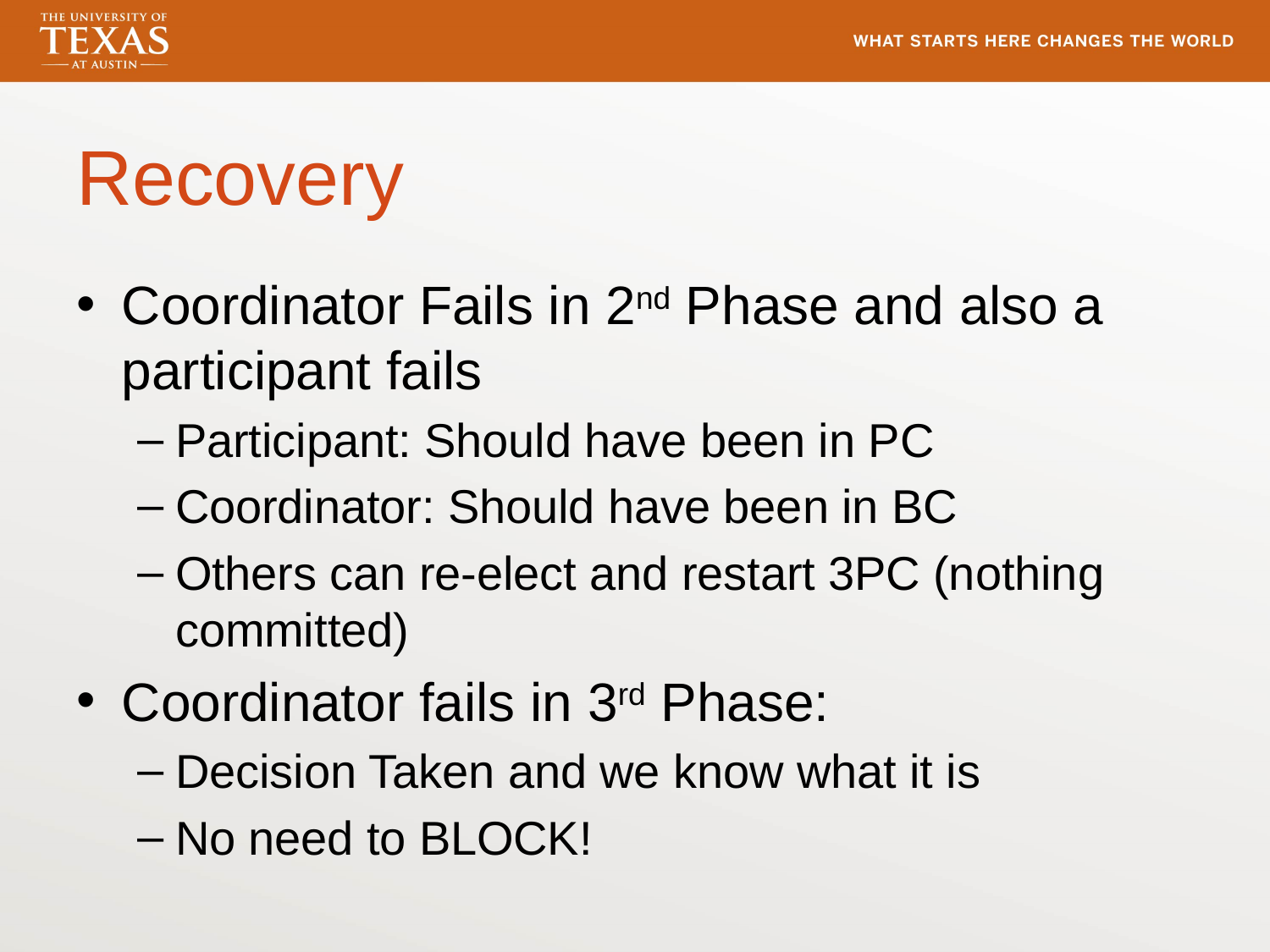

# Recovery
Coordinator Fails in 2nd Phase and also a participant fails
Participant: Should have been in PC
Coordinator: Should have been in BC
Others can re-elect and restart 3PC (nothing committed)
Coordinator fails in 3rd Phase:
Decision Taken and we know what it is
No need to BLOCK!